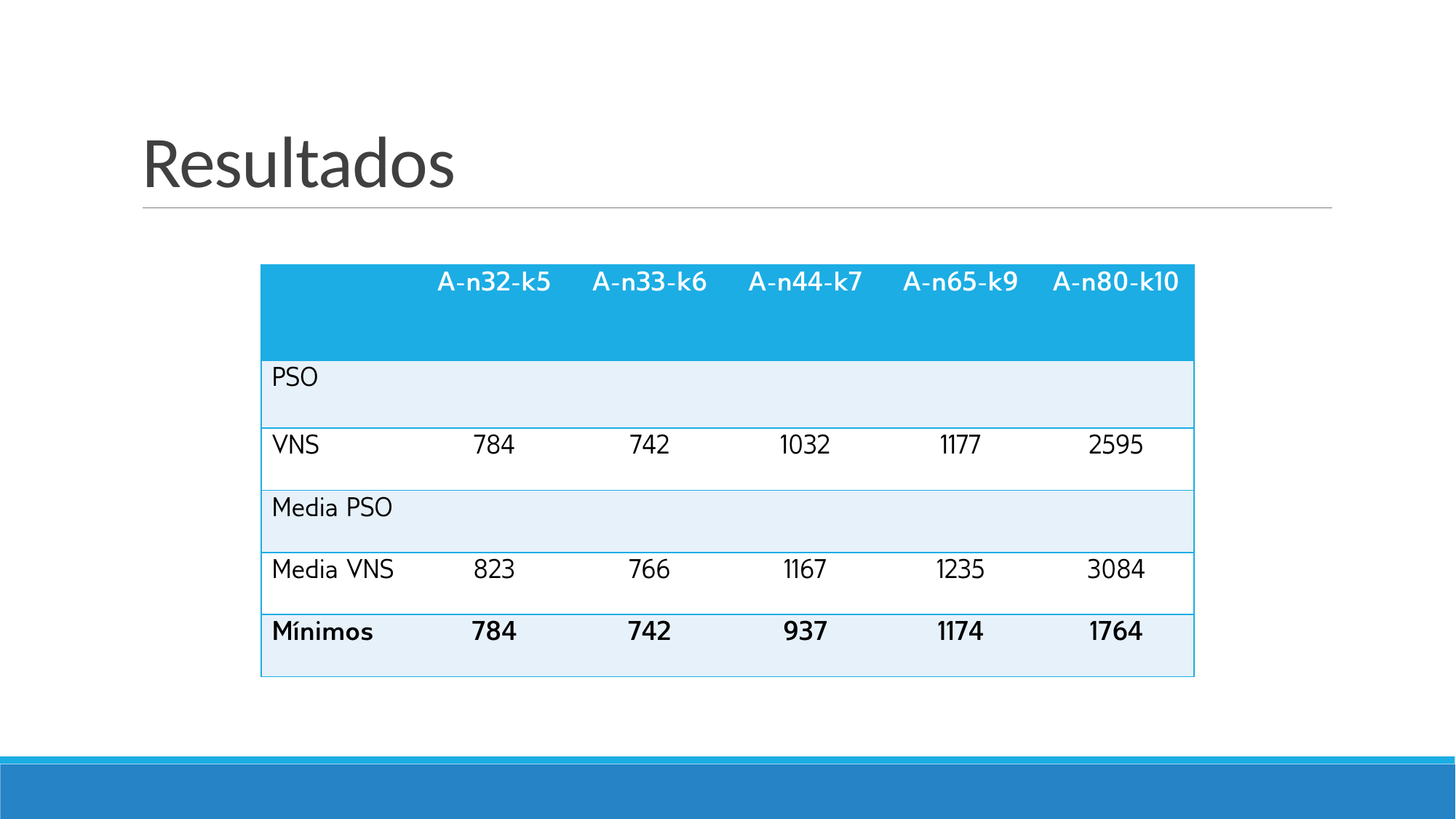

# Resultados
|  | A-n32-k5 | A-n33-k6 | A-n44-k7 | A-n65-k9 | A-n80-k10 |
| --- | --- | --- | --- | --- | --- |
| PSO |  |  |  |  |  |
| VNS | 784 | 742 | 1032 | 1177 | 2595 |
| Media PSO |  |  |  |  |  |
| Media VNS | 823 | 766 | 1167 | 1235 | 3084 |
| Mínimos | 784 | 742 | 937 | 1174 | 1764 |